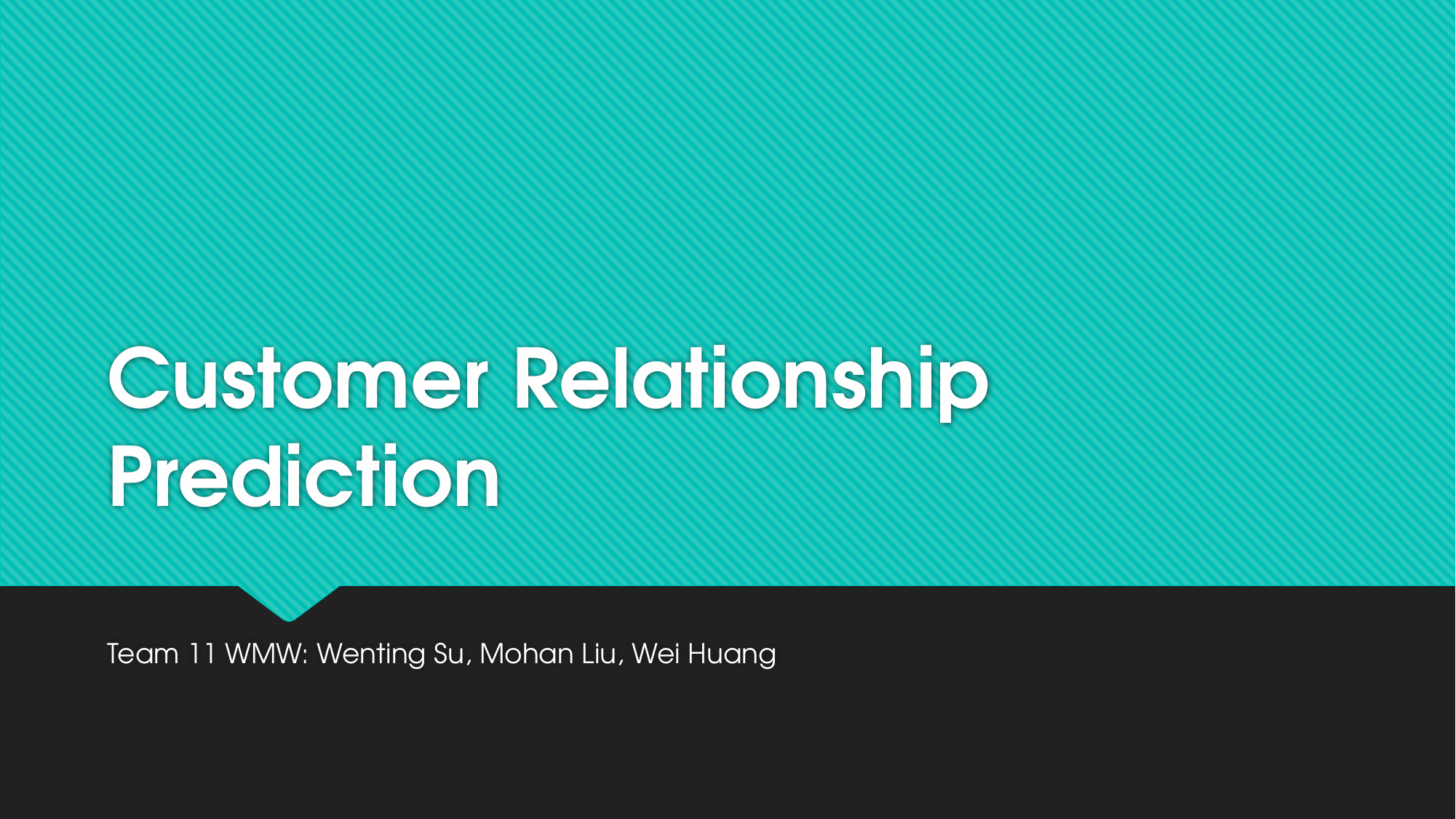

# Customer Relationship Prediction
Team 11 WMW: Wenting Su, Mohan Liu, Wei Huang